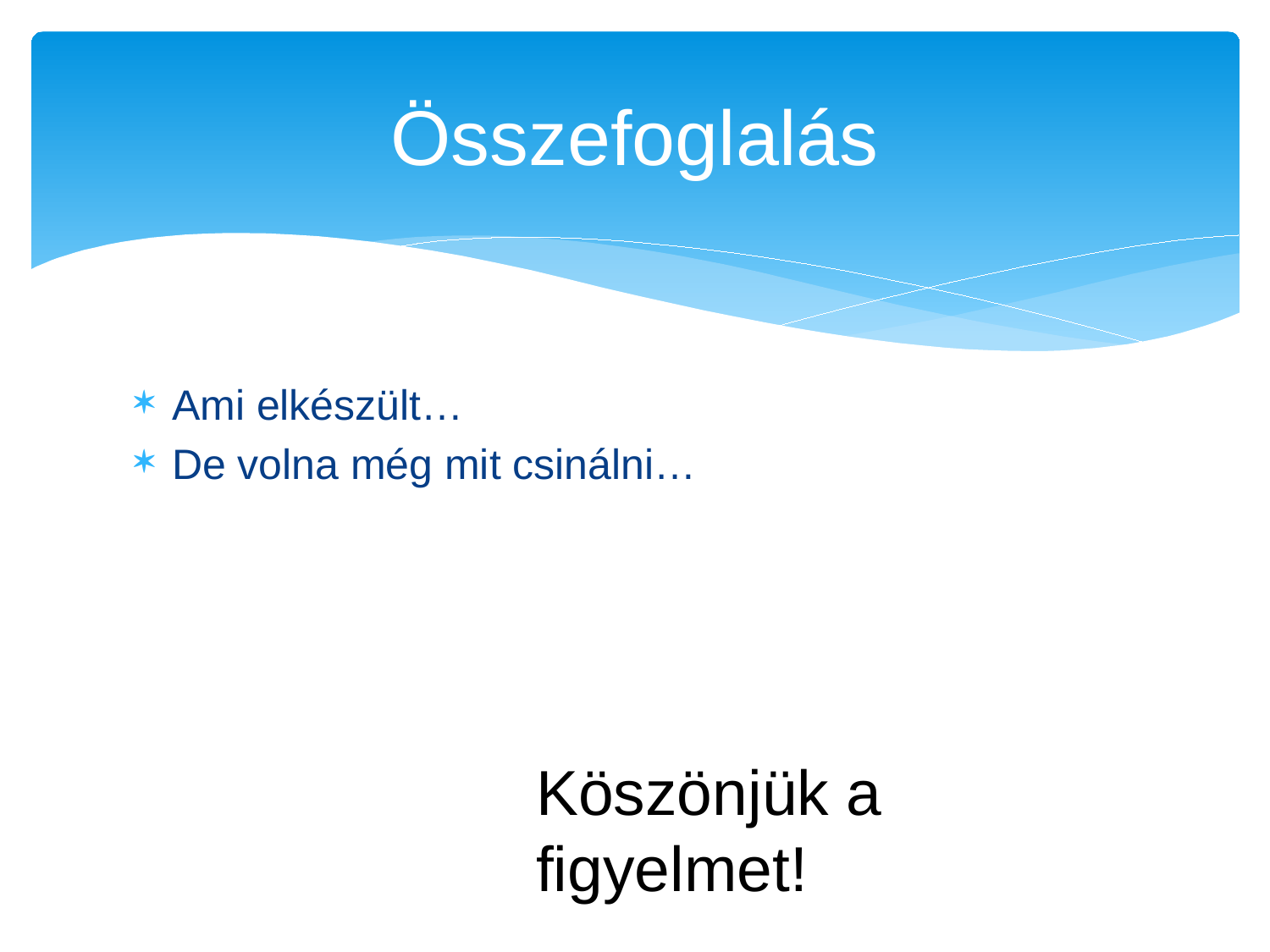

# Összefoglalás
Ami elkészült…
De volna még mit csinálni…
Köszönjük a figyelmet!